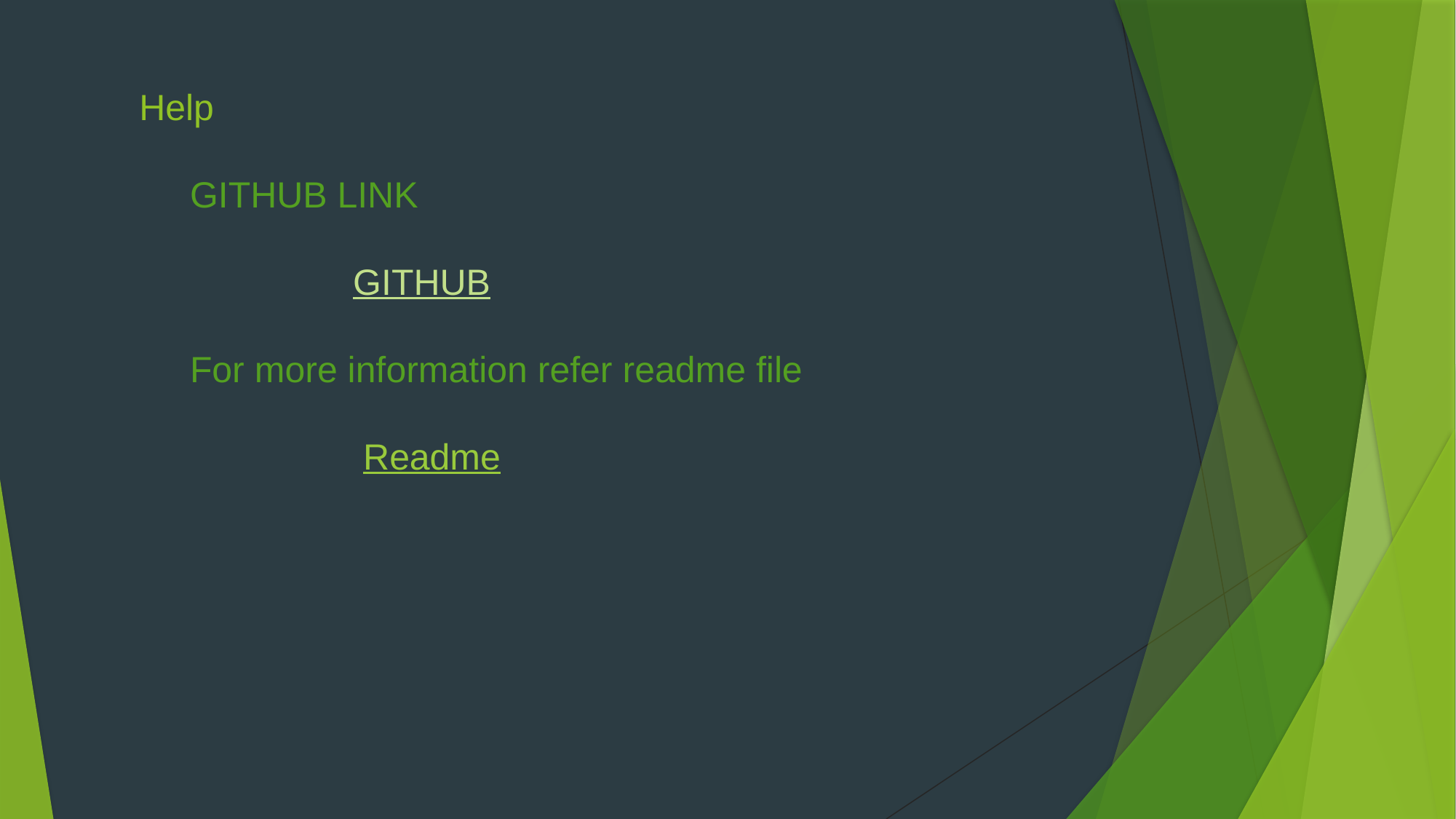

Help

     GITHUB LINK

                     GITHUB

     For more information refer readme file

                      Readme